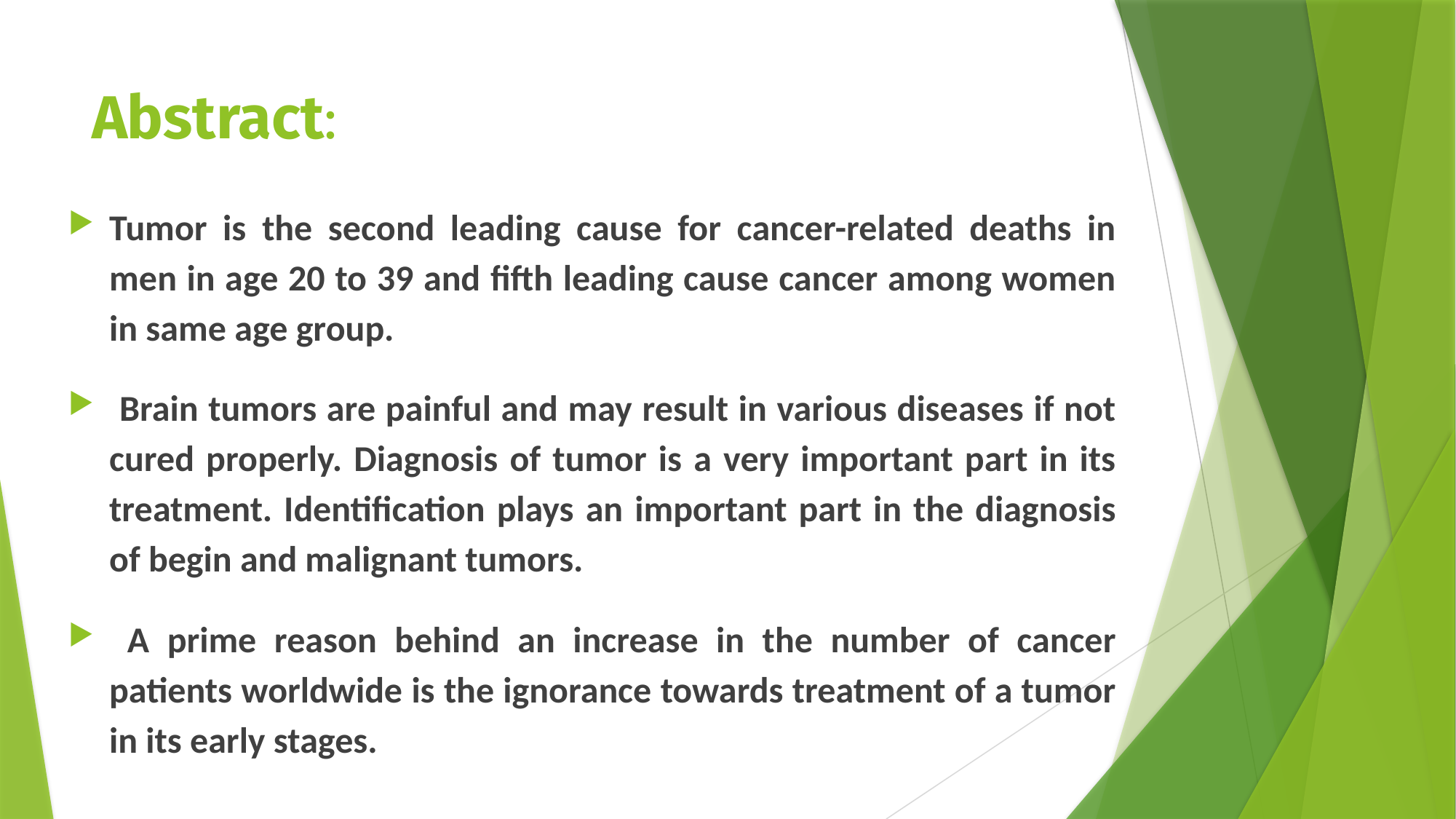

# Abstract:
Tumor is the second leading cause for cancer-related deaths in men in age 20 to 39 and fifth leading cause cancer among women in same age group.
 Brain tumors are painful and may result in various diseases if not cured properly. Diagnosis of tumor is a very important part in its treatment. Identification plays an important part in the diagnosis of begin and malignant tumors.
 A prime reason behind an increase in the number of cancer patients worldwide is the ignorance towards treatment of a tumor in its early stages.